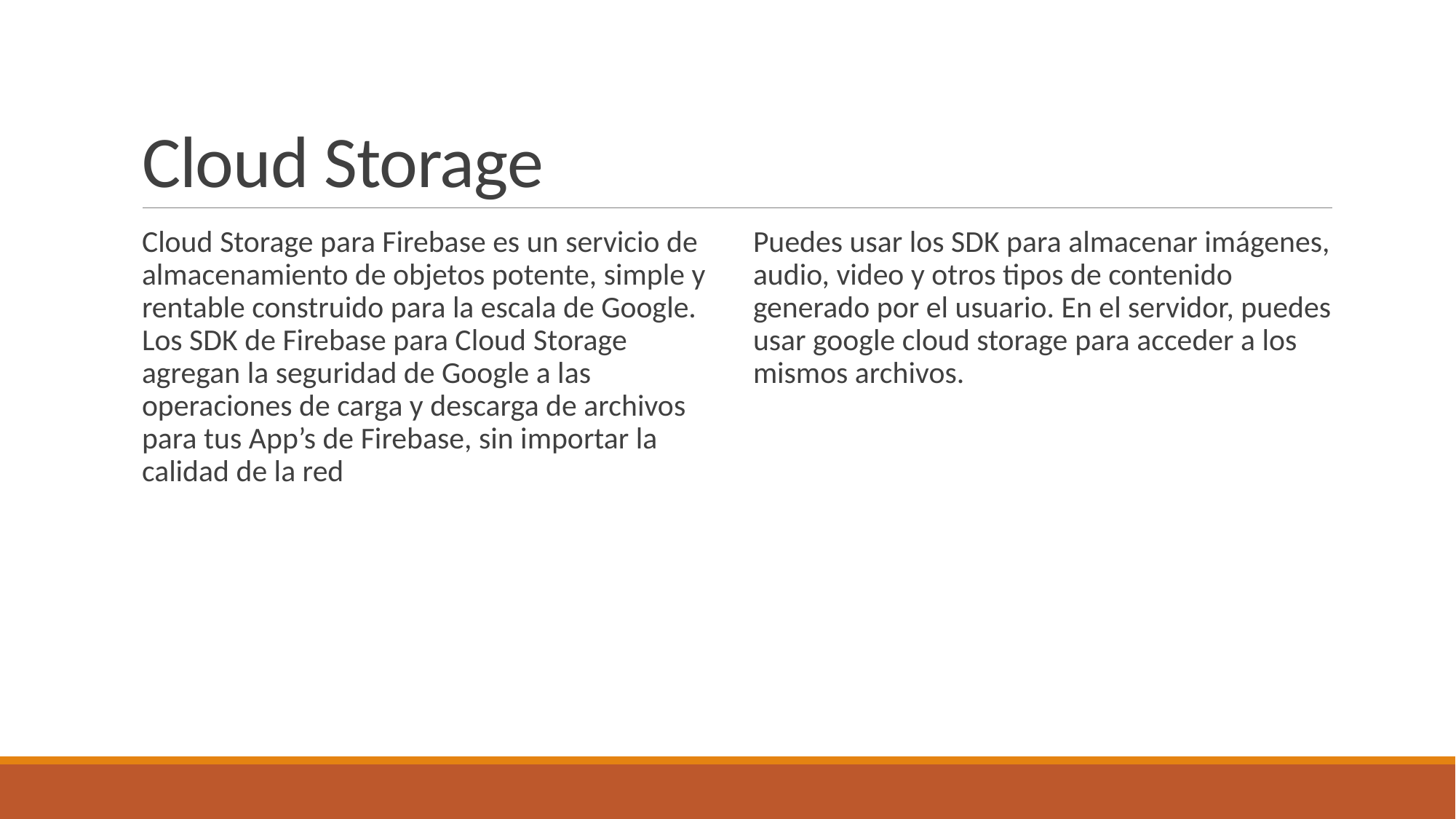

# Cloud Storage
Cloud Storage para Firebase es un servicio de almacenamiento de objetos potente, simple y rentable construido para la escala de Google. Los SDK de Firebase para Cloud Storage agregan la seguridad de Google a las operaciones de carga y descarga de archivos para tus App’s de Firebase, sin importar la calidad de la red
Puedes usar los SDK para almacenar imágenes, audio, video y otros tipos de contenido generado por el usuario. En el servidor, puedes usar google cloud storage para acceder a los mismos archivos.